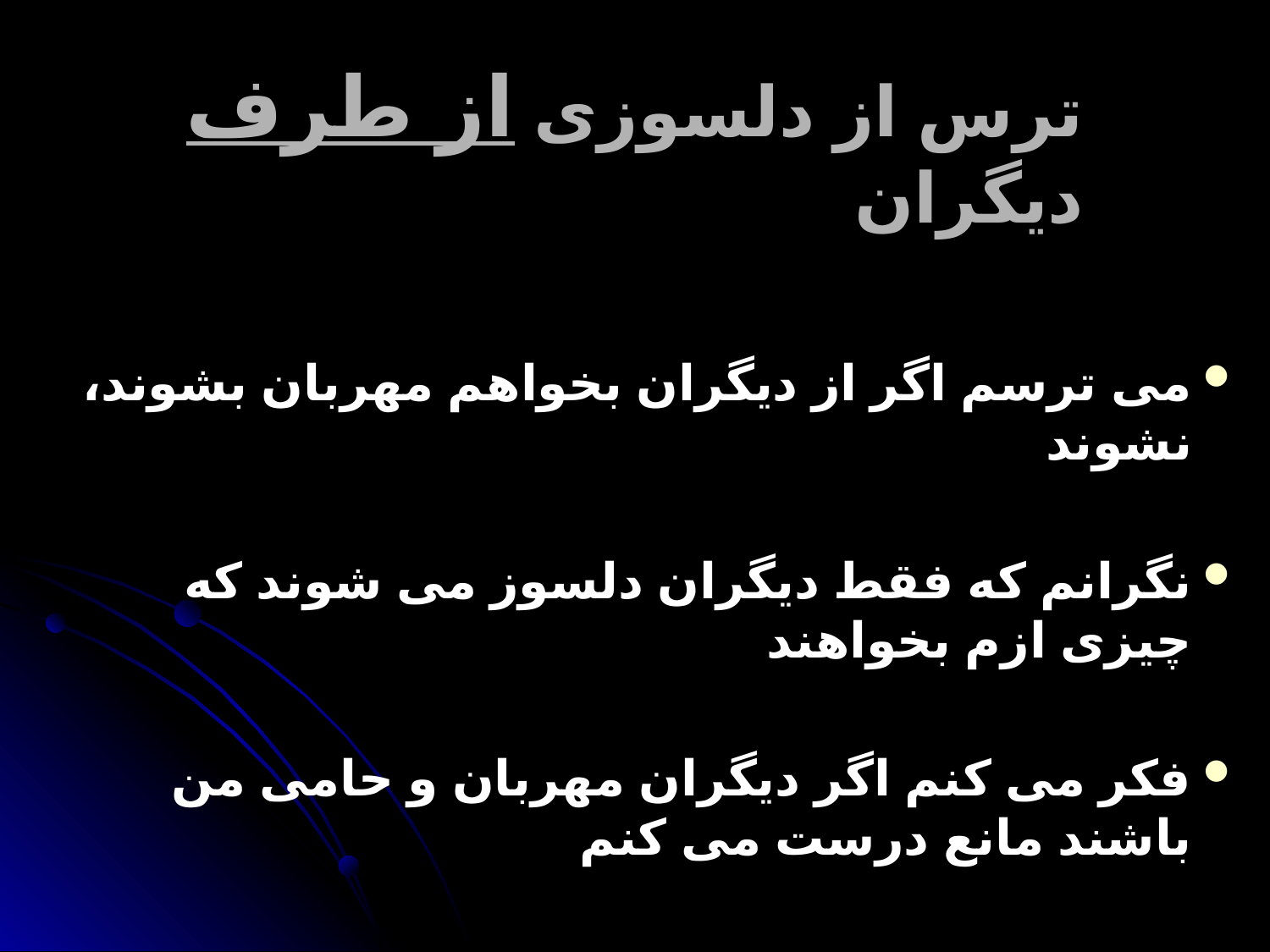

# ترس از دلسوزی از طرف دیگران

می ترسم اگر از دیگران بخواهم مهربان بشوند، نشوند

نگرانم که فقط دیگران دلسوز می شوند که چیزی ازم بخواهند

فکر می کنم اگر دیگران مهربان و حامی من باشند مانع درست می کنم